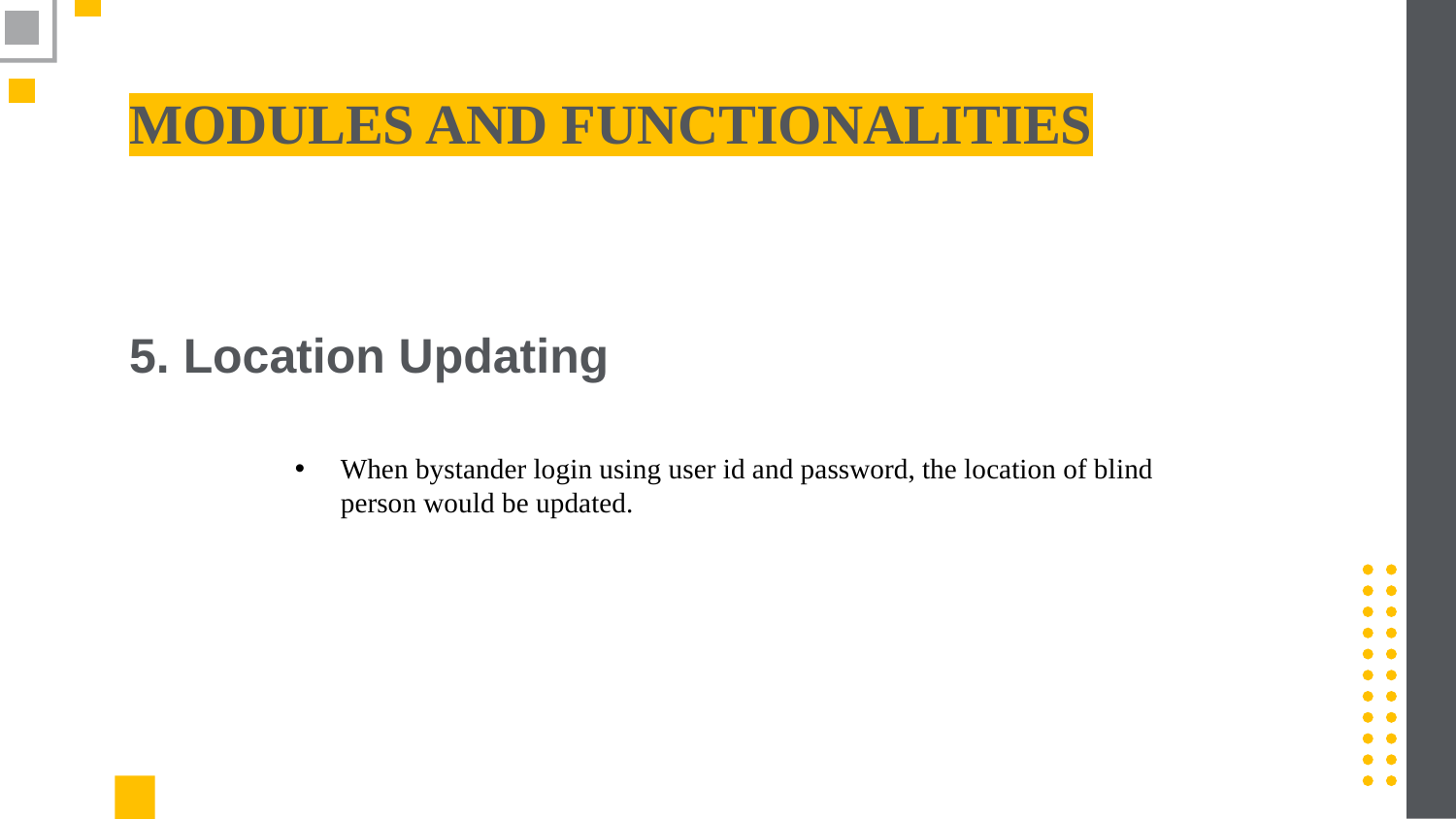

MODULES AND FUNCTIONALITIES
# 5. Location Updating
When bystander login using user id and password, the location of blind person would be updated.
27